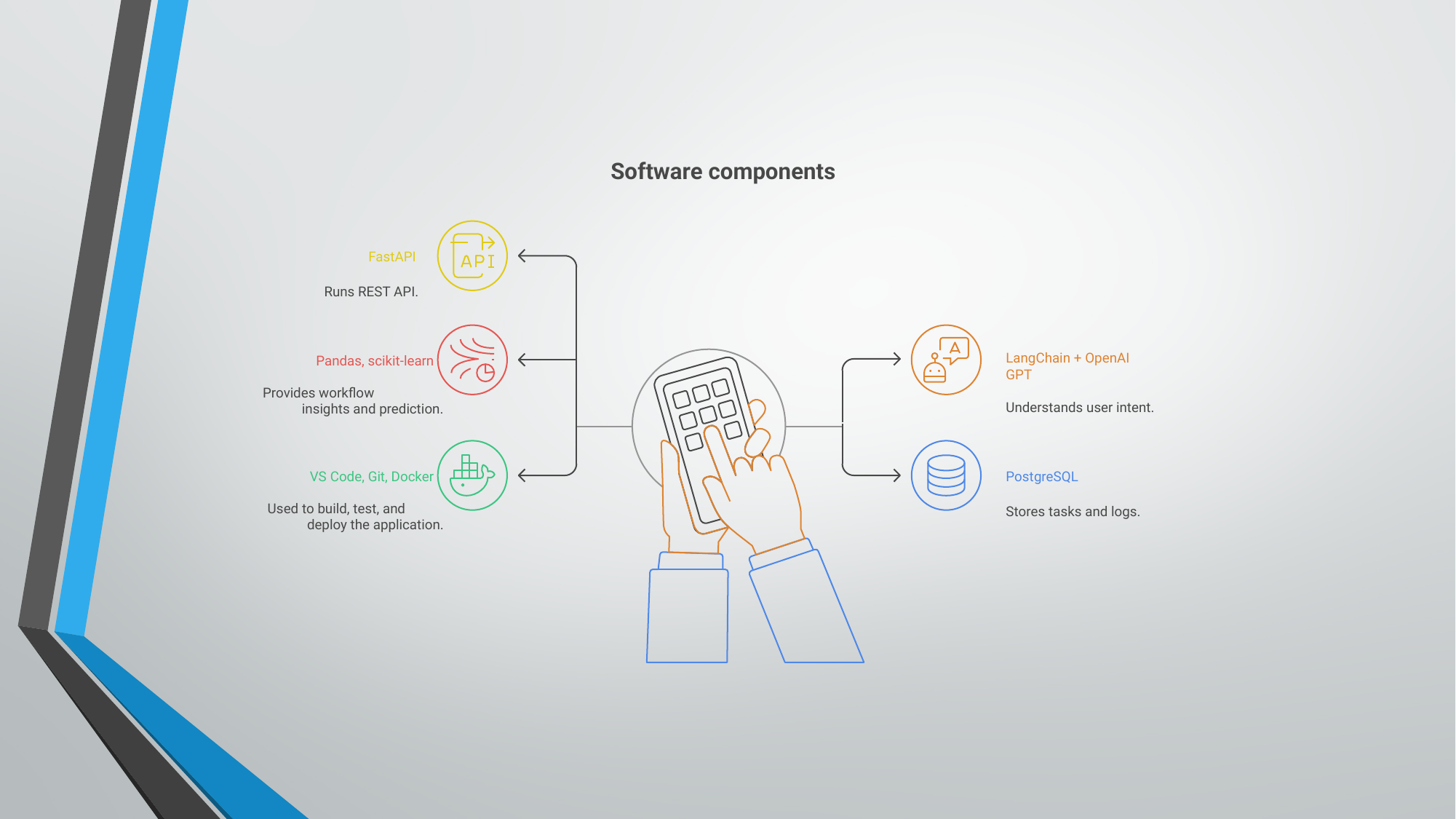

Software components

FastAPI

Runs REST API.

LangChain + OpenAI
GPT
Pandas, scikit-learn

Provides workflow
insights and prediction.
Understands user intent.

VS Code, Git, Docker
PostgreSQL
Used to build, test, and
deploy the application.
Stores tasks and logs.